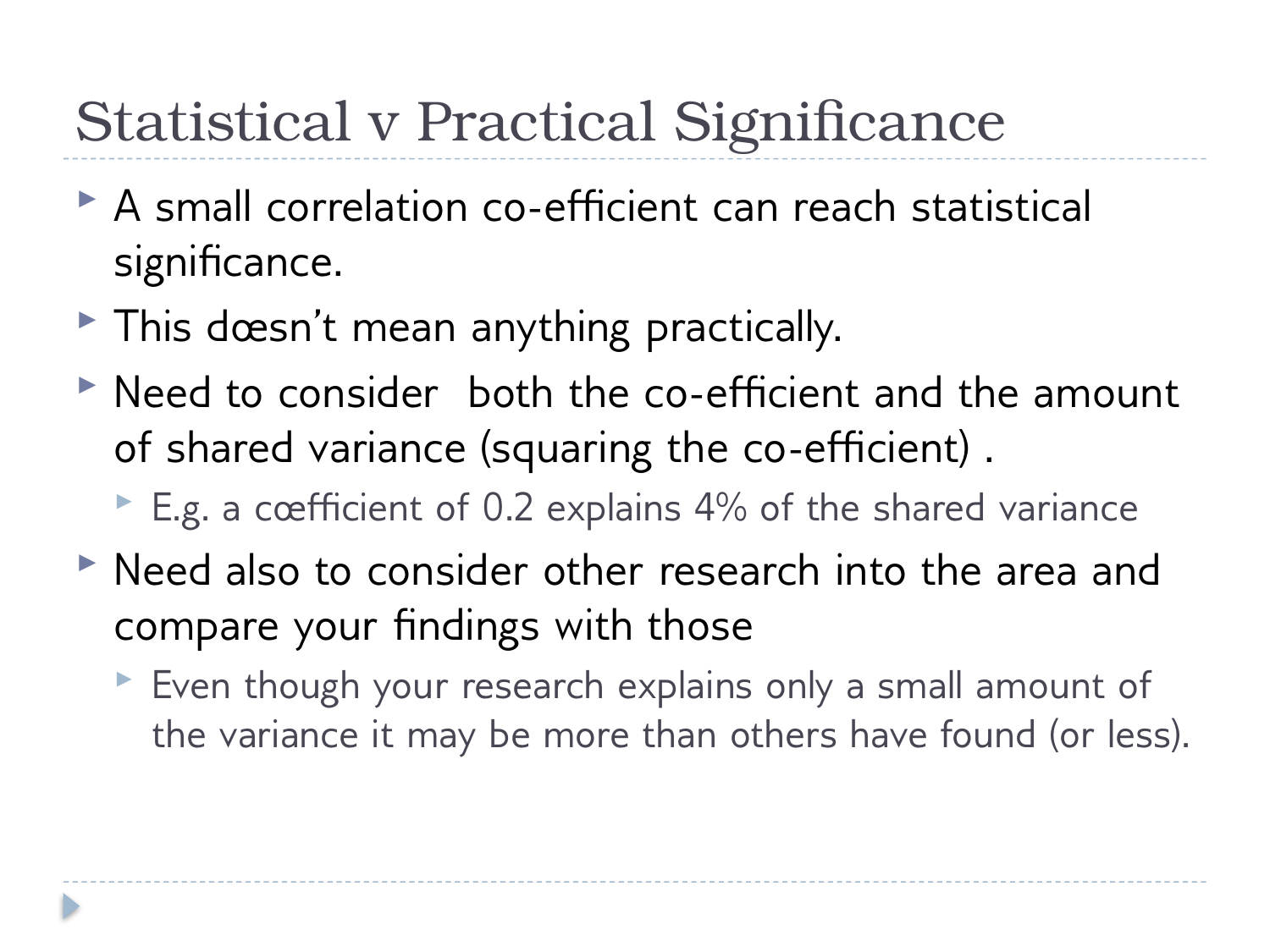

# Statistical v Practical Significance
A small correlation co-efficient can reach statistical significance.
This doesn’t mean anything practically.
Need to consider  both the co-efficient and the amount of shared variance (squaring the co-efficient) .
E.g. a coefficient of 0.2 explains 4% of the shared variance
Need also to consider other research into the area and compare your findings with those
Even though your research explains only a small amount of the variance it may be more than others have found (or less).